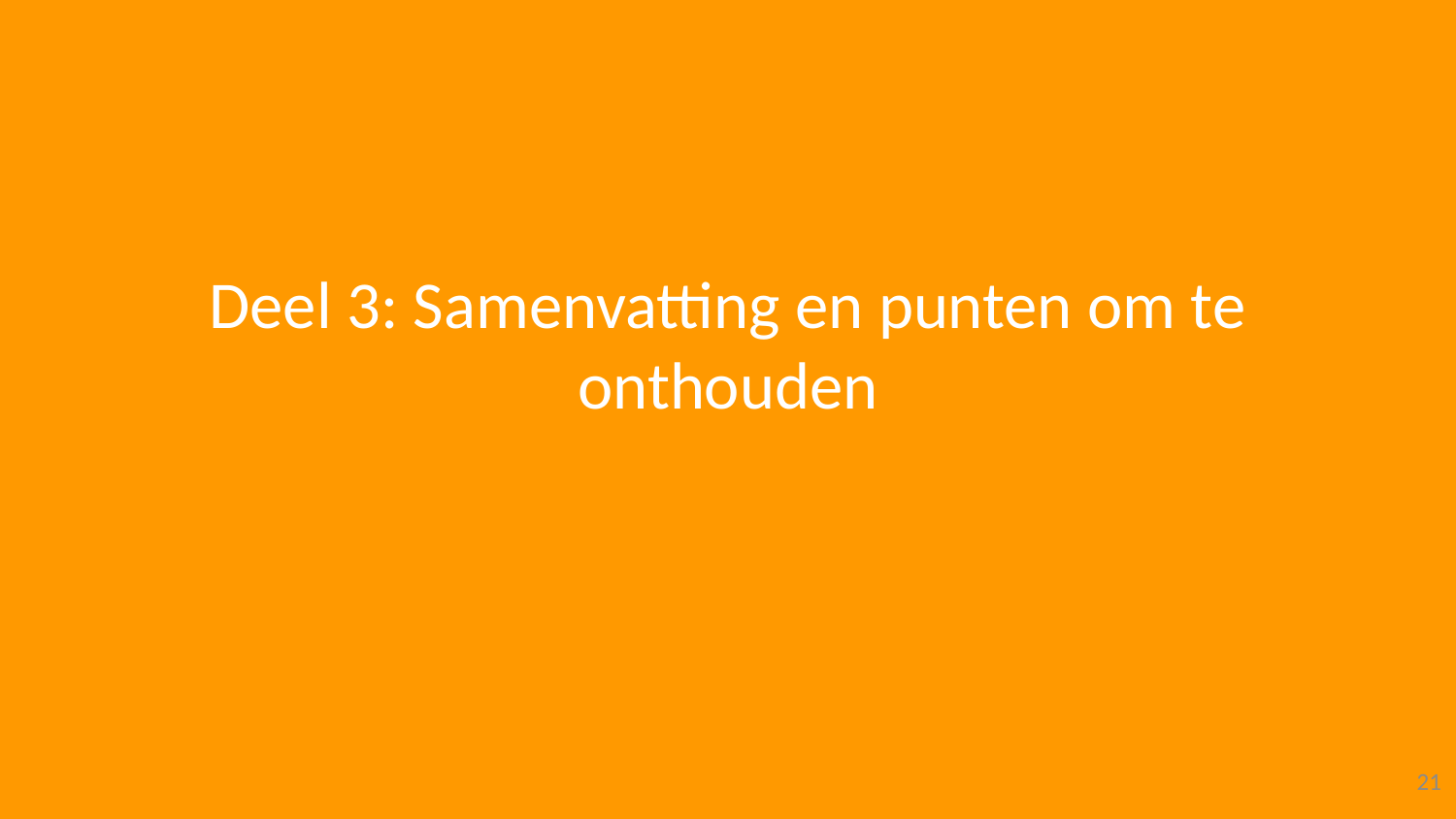

# Deel 3: Samenvatting en punten om te onthouden
21